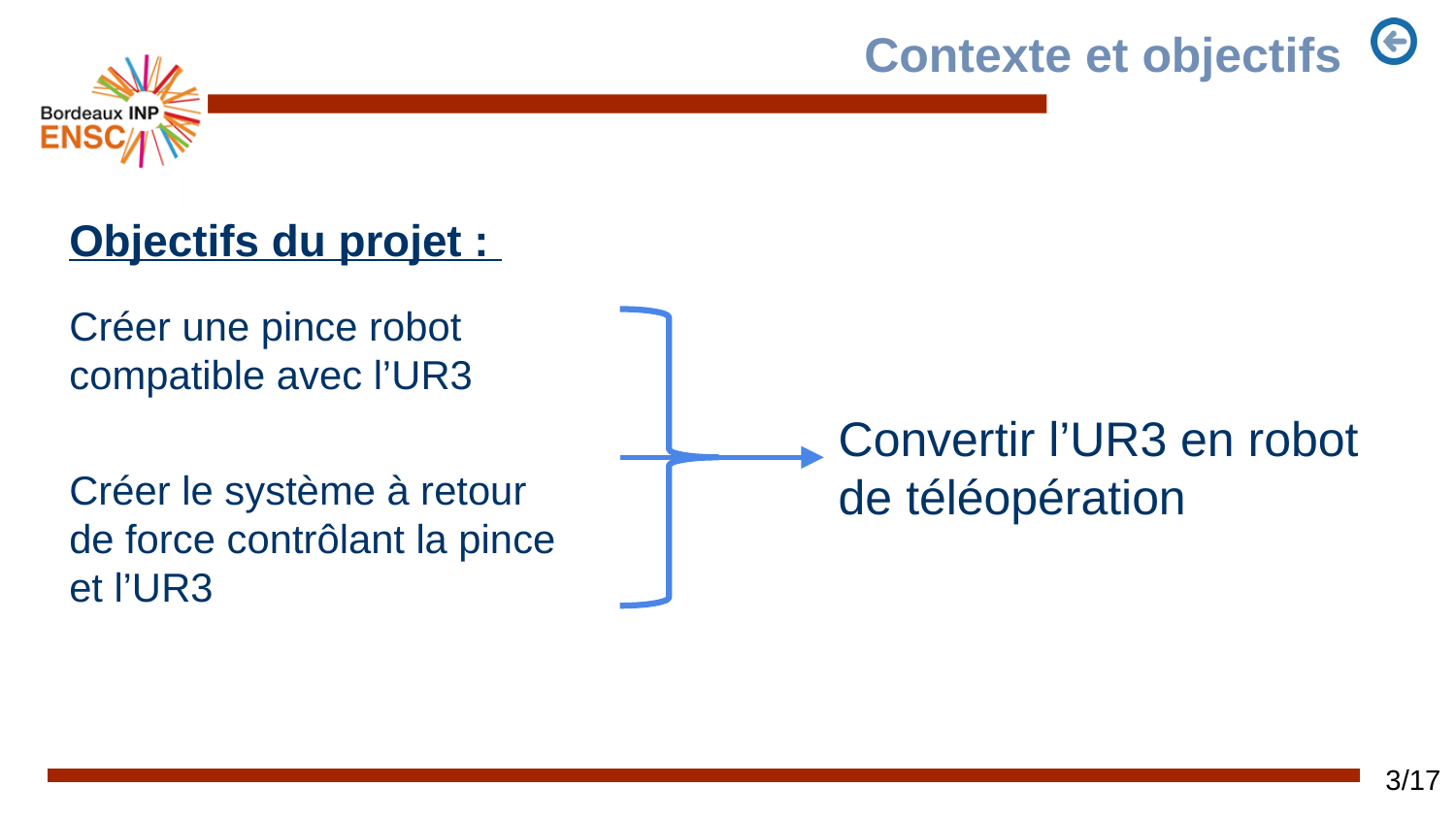

# Contexte et objectifs
Objectifs du projet :
Créer une pince robot compatible avec l’UR3

Convertir l’UR3 en robot de téléopération
Créer le système à retour de force contrôlant la pince et l’UR3
3/17